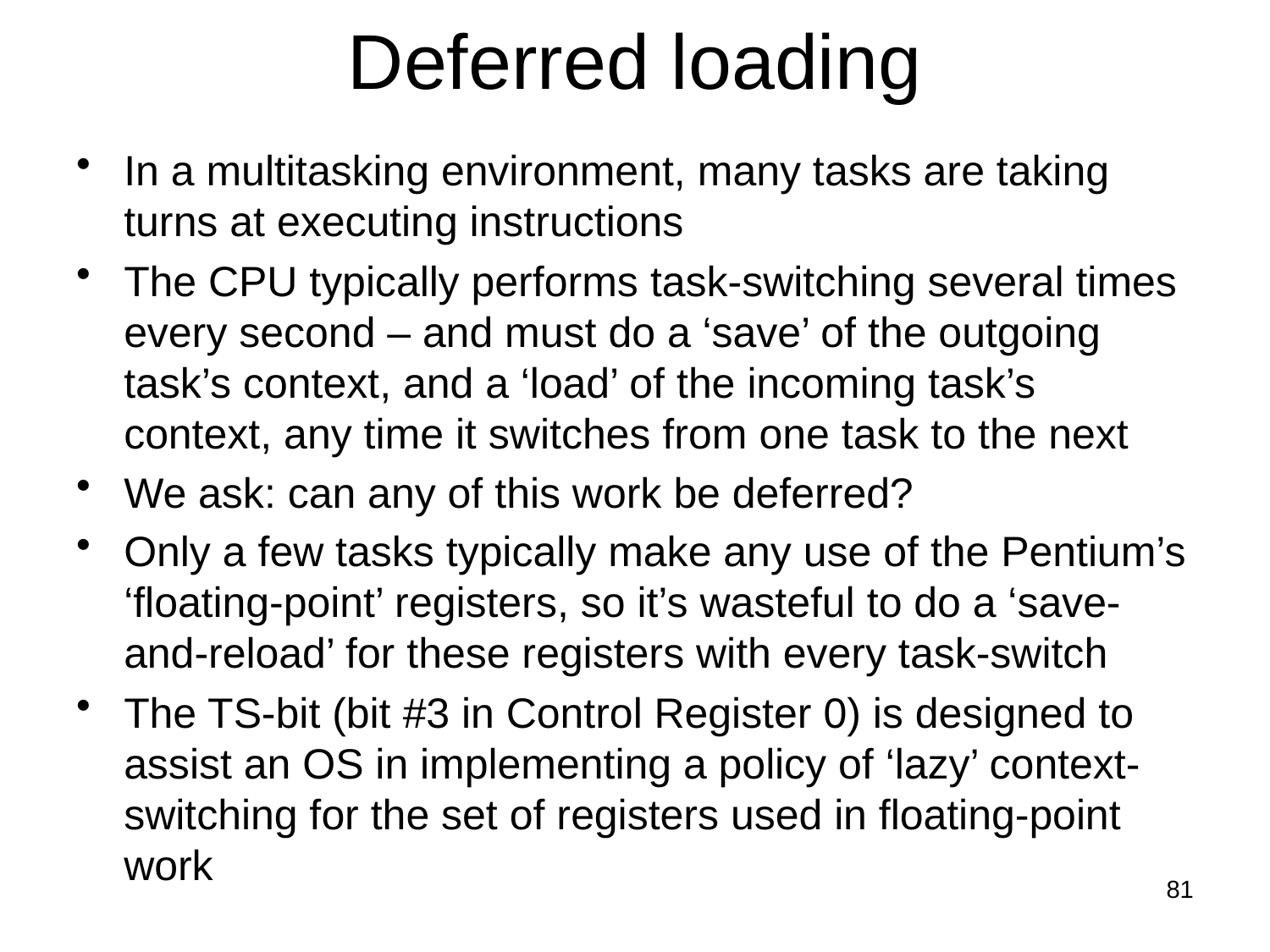

# Deferred loading
In a multitasking environment, many tasks are taking turns at executing instructions
The CPU typically performs task-switching several times every second – and must do a ‘save’ of the outgoing task’s context, and a ‘load’ of the incoming task’s context, any time it switches from one task to the next
We ask: can any of this work be deferred?
Only a few tasks typically make any use of the Pentium’s ‘floating-point’ registers, so it’s wasteful to do a ‘save-and-reload’ for these registers with every task-switch
The TS-bit (bit #3 in Control Register 0) is designed to assist an OS in implementing a policy of ‘lazy’ context-switching for the set of registers used in floating-point work

81